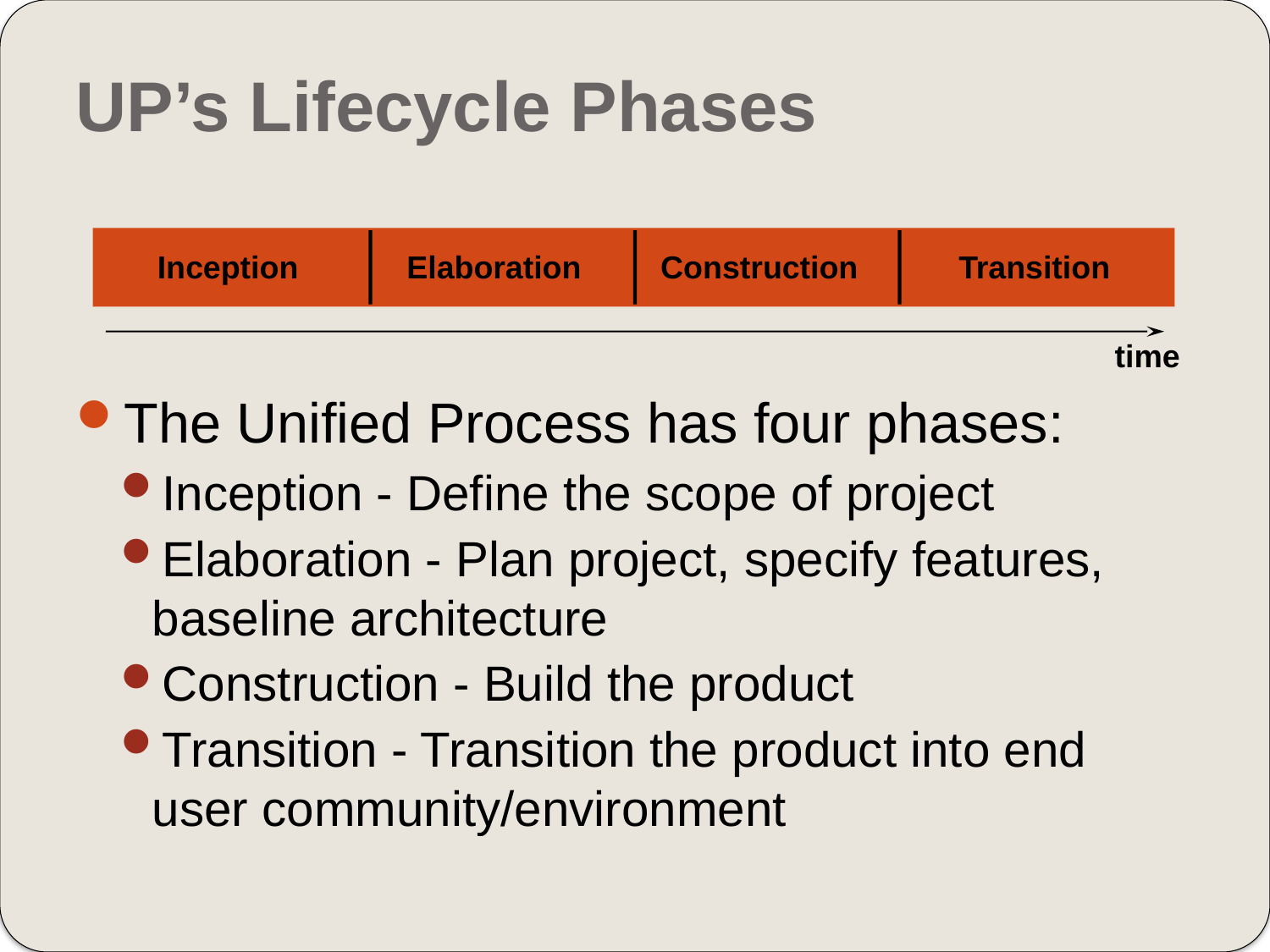

# UP’s Lifecycle Phases

Inception
Elaboration
Construction
Transition
time

The Unified Process has four phases:
Inception - Define the scope of project
Elaboration - Plan project, specify features, baseline architecture
Construction - Build the product
Transition - Transition the product into end user community/environment